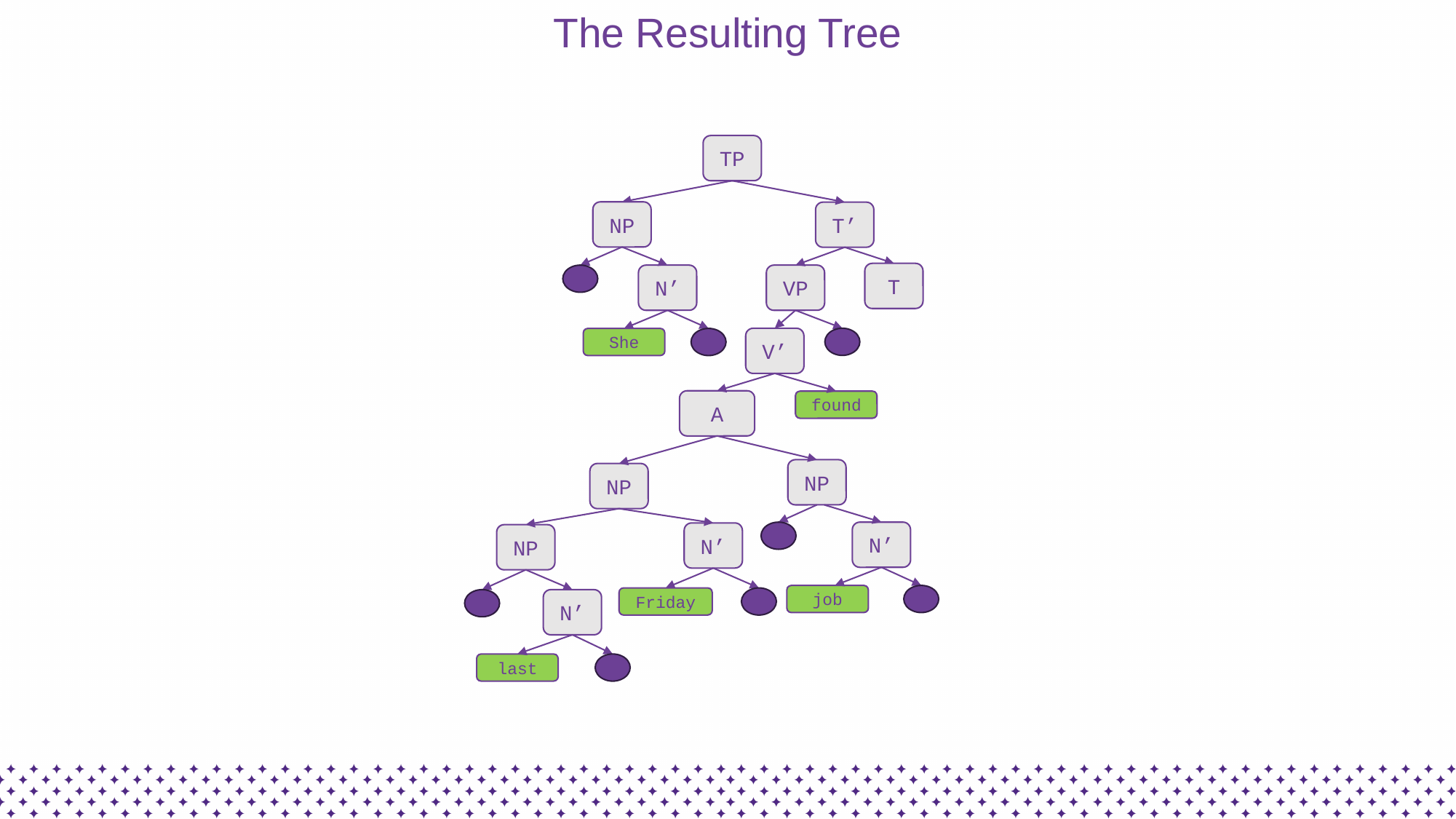

# The Resulting Tree
TP
NP
T’
T
VP

N’
V’

She

A
found
NP
NP

N’
N’
NP
job

Friday

N’
last